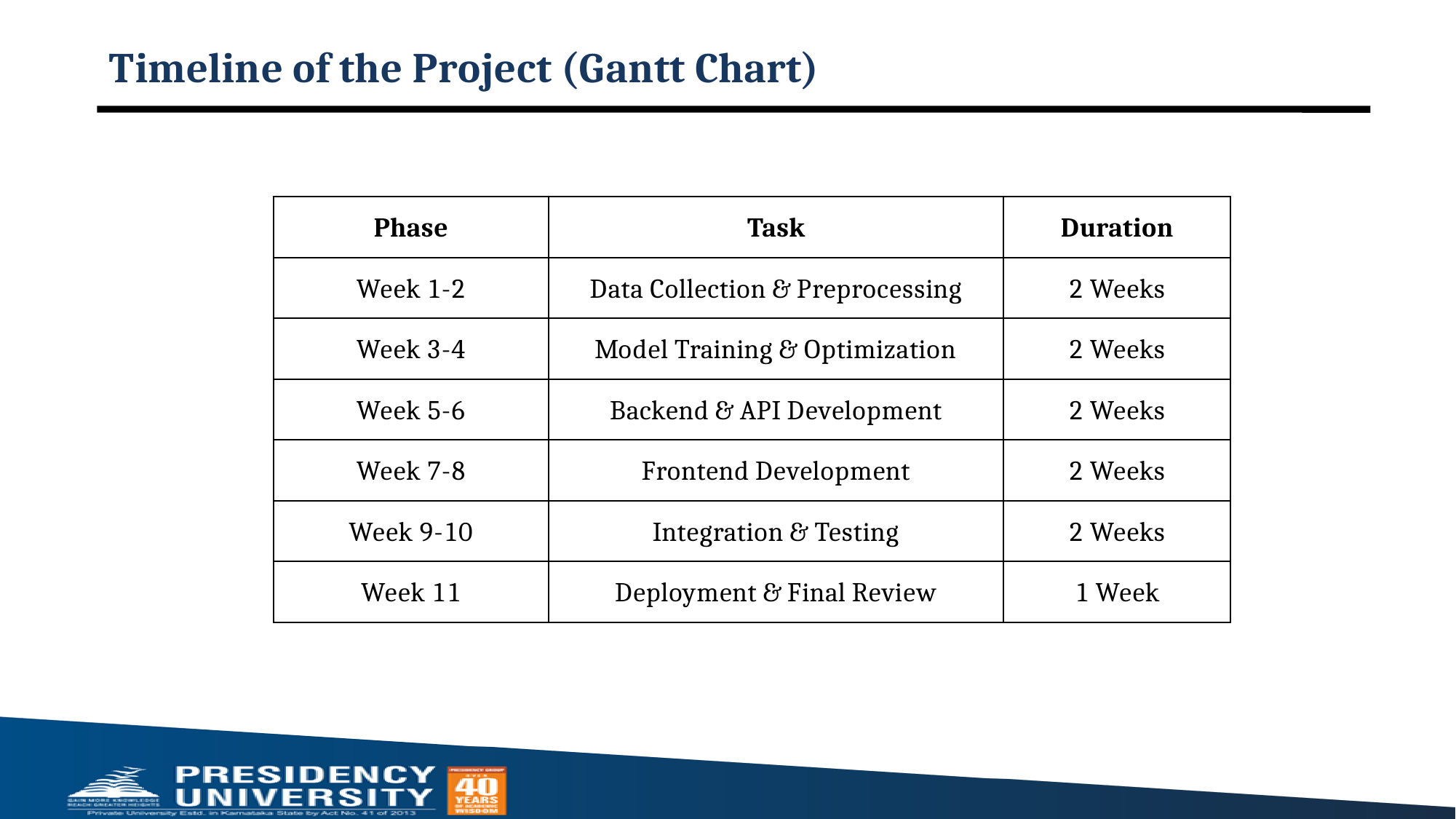

# Timeline of the Project (Gantt Chart)
| Phase | Task | Duration |
| --- | --- | --- |
| Week 1-2 | Data Collection & Preprocessing | 2 Weeks |
| Week 3-4 | Model Training & Optimization | 2 Weeks |
| Week 5-6 | Backend & API Development | 2 Weeks |
| Week 7-8 | Frontend Development | 2 Weeks |
| Week 9-10 | Integration & Testing | 2 Weeks |
| Week 11 | Deployment & Final Review | 1 Week |